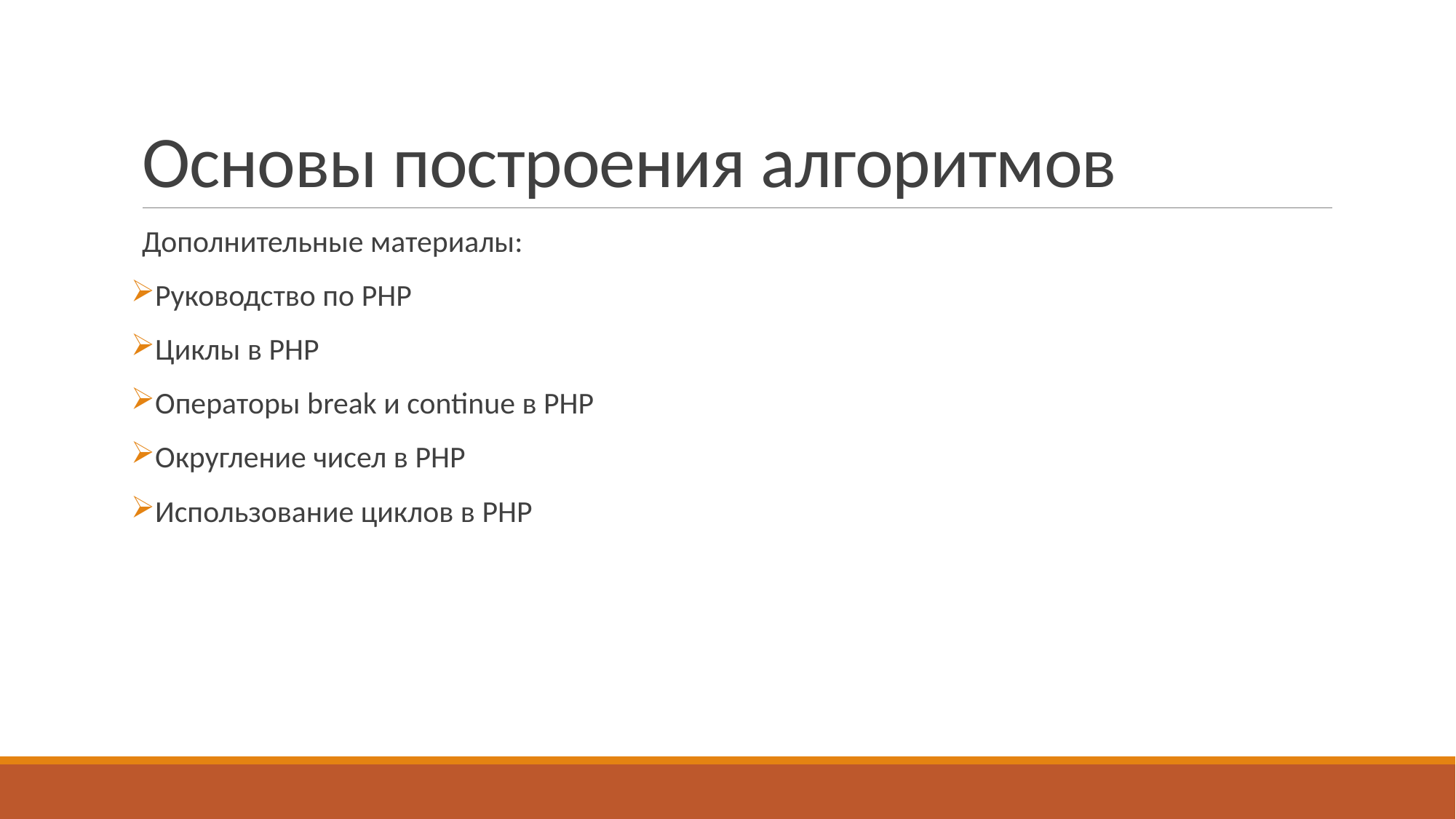

# Основы построения алгоритмов
Дополнительные материалы:
Руководство по PHP
Циклы в PHP
Операторы break и continue в PHP
Округление чисел в PHP
Использование циклов в PHP